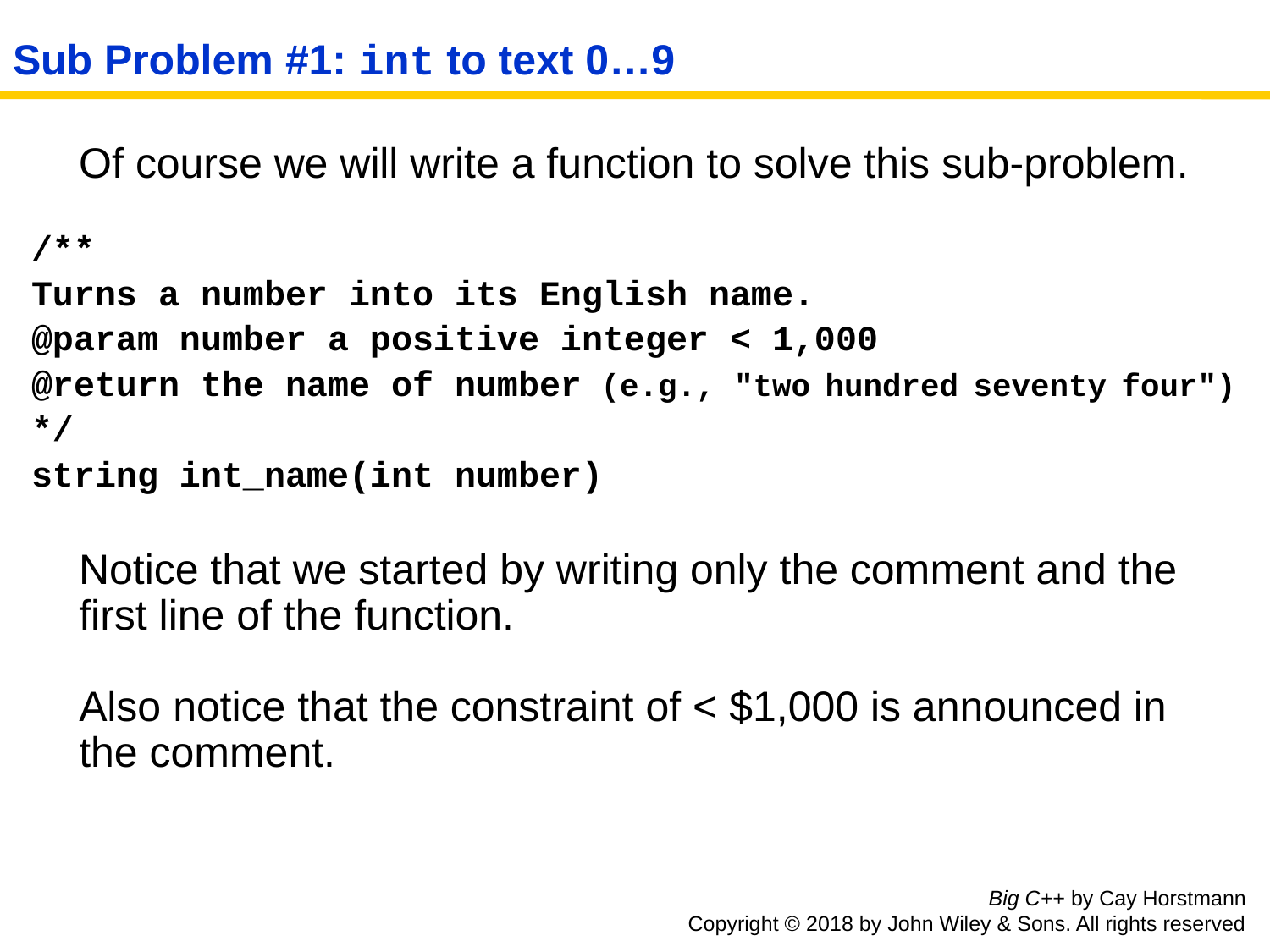

# Sub Problem #1: int to text 0…9
    Of course we will write a function to solve this sub-problem.

/**
Turns a number into its English name.
@param number a positive integer < 1,000
@return the name of number (e.g., "two hundred seventy four")
*/
string int_name(int number)

    Notice that we started by writing only the comment and the first line of the function.
Also notice that the constraint of < $1,000 is announced in
the comment.

Big C++ by Cay Horstmann
Copyright © 2018 by John Wiley & Sons. All rights reserved